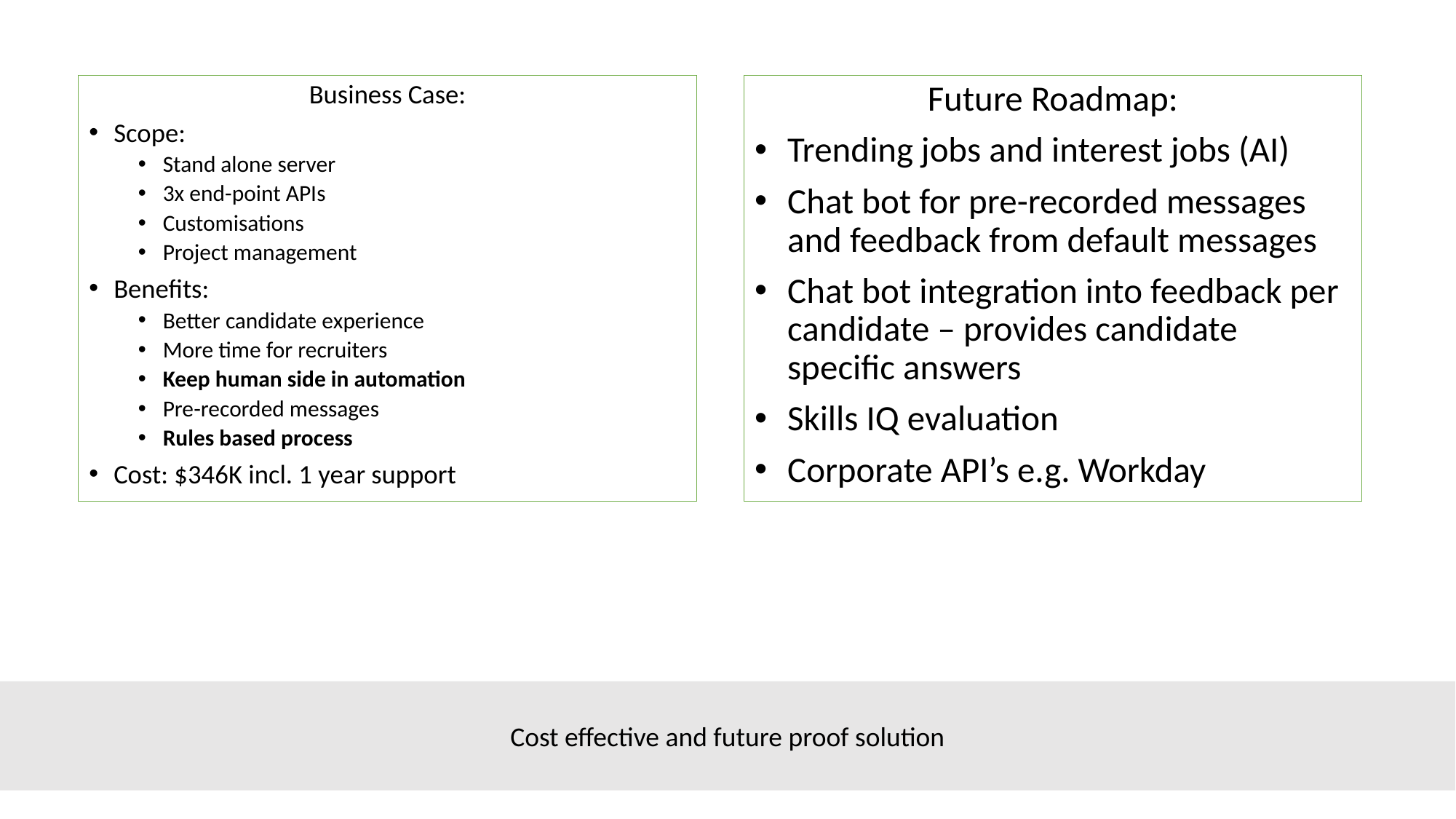

Business Case:
Scope:
Stand alone server
3x end-point APIs
Customisations
Project management
Benefits:
Better candidate experience
More time for recruiters
Keep human side in automation
Pre-recorded messages
Rules based process
Cost: $346K incl. 1 year support

Future Roadmap:
Trending jobs and interest jobs (AI)
Chat bot for pre-recorded messages and feedback from default messages
Chat bot integration into feedback per candidate – provides candidate specific answers
Skills IQ evaluation
Corporate API’s e.g. Workday

Cost effective and future proof solution